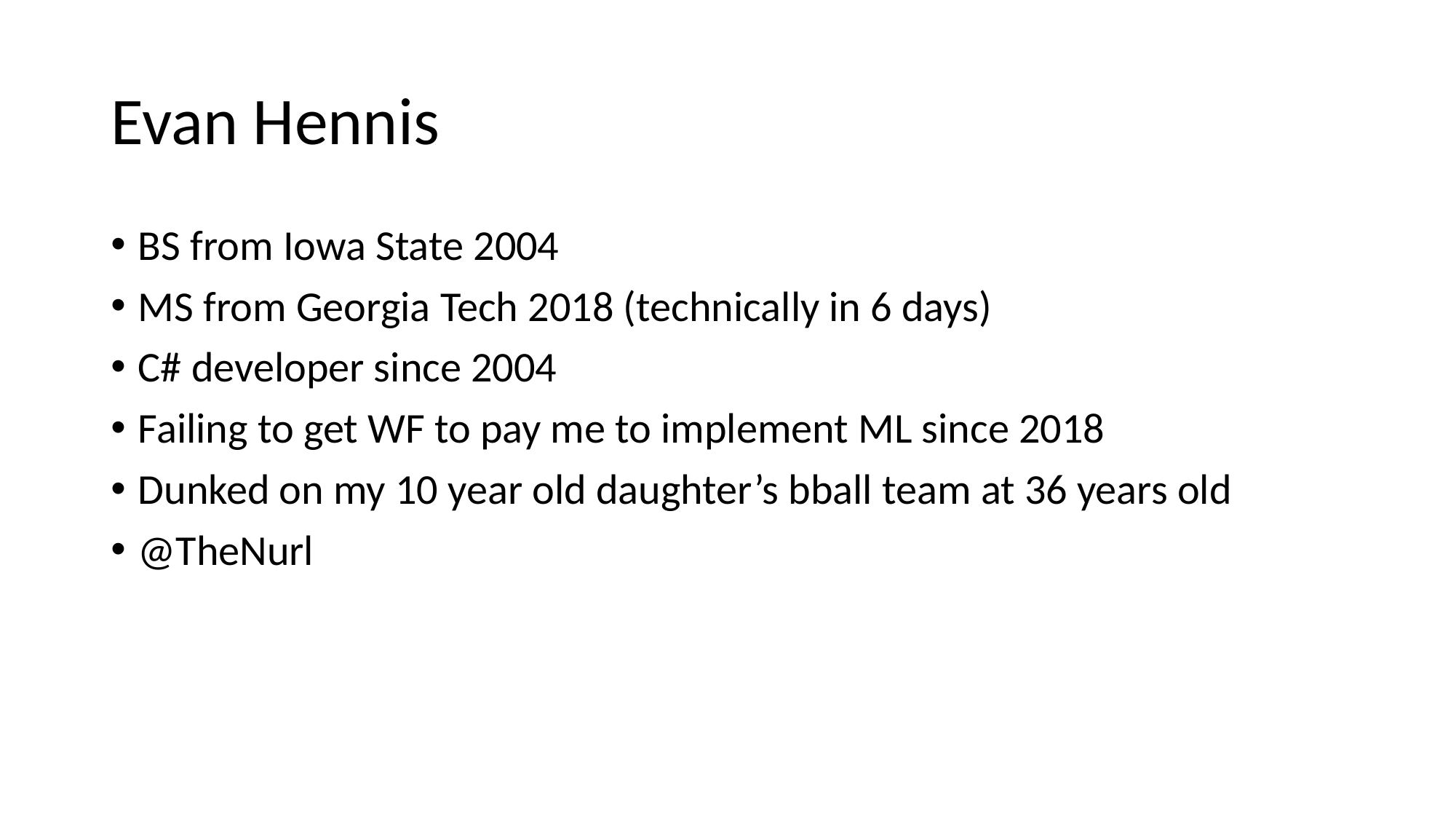

# Evan Hennis
BS from Iowa State 2004
MS from Georgia Tech 2018 (technically in 6 days)
C# developer since 2004
Failing to get WF to pay me to implement ML since 2018
Dunked on my 10 year old daughter’s bball team at 36 years old
@TheNurl